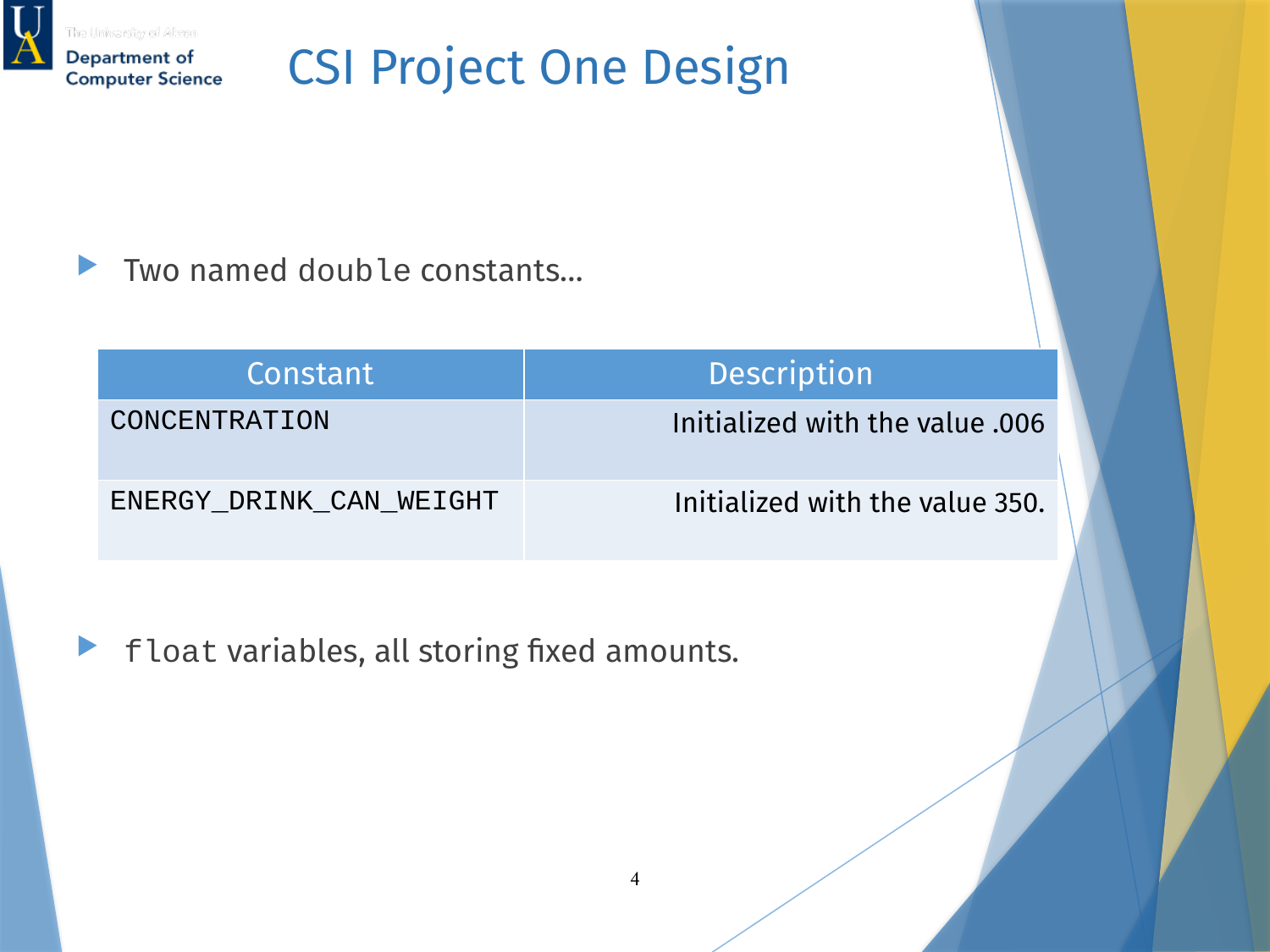

CSI Project One Design
# More Variables
Two named double constants…

float variables, all storing fixed amounts.
| Constant | Description |
| --- | --- |
| CONCENTRATION | Initialized with the value .006 |
| ENERGY\_DRINK\_CAN\_WEIGHT | Initialized with the value 350. |
4